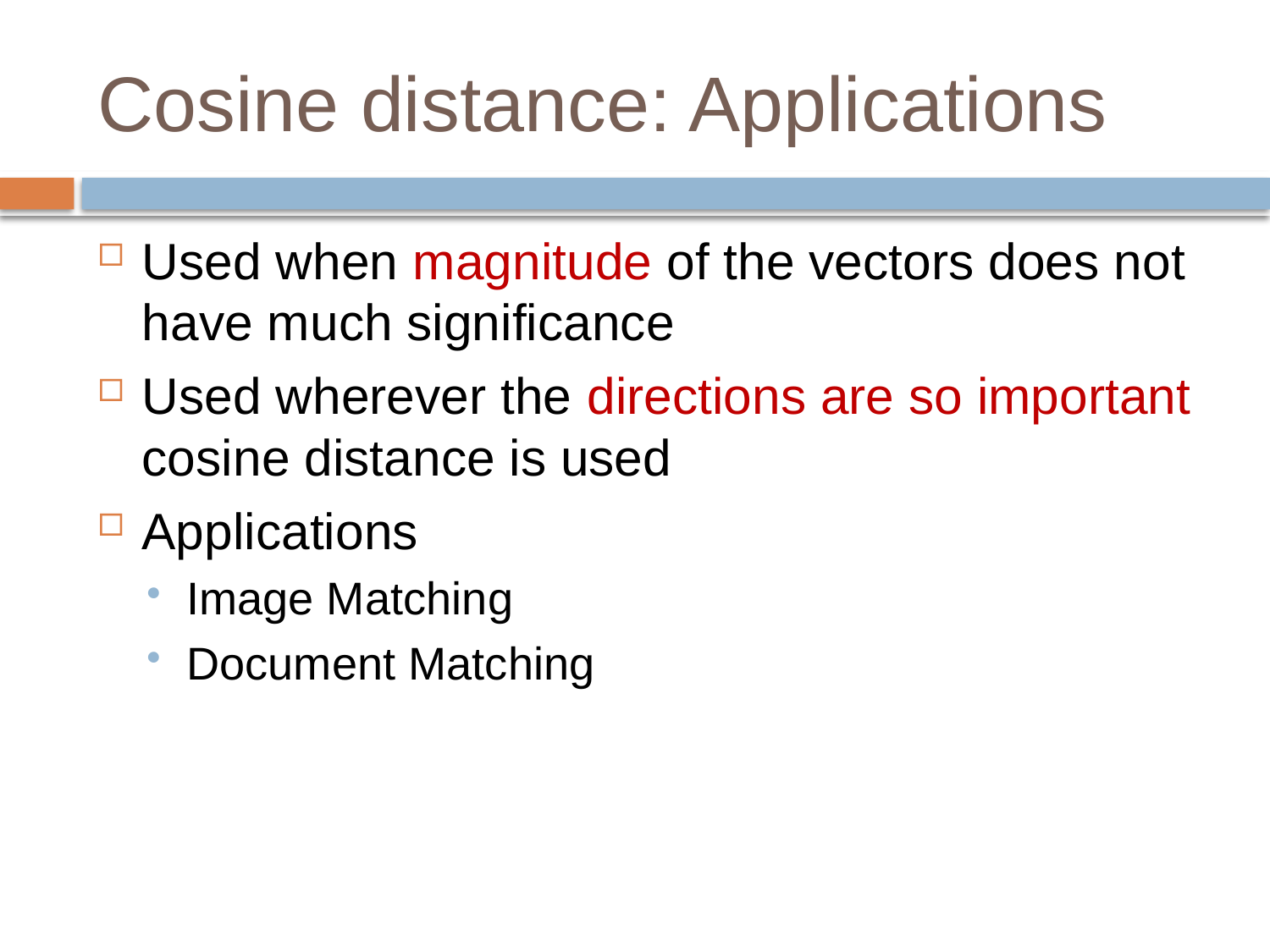

# Cosine distance: Applications
Used when magnitude of the vectors does not have much significance
Used wherever the directions are so important cosine distance is used
Applications
Image Matching
Document Matching